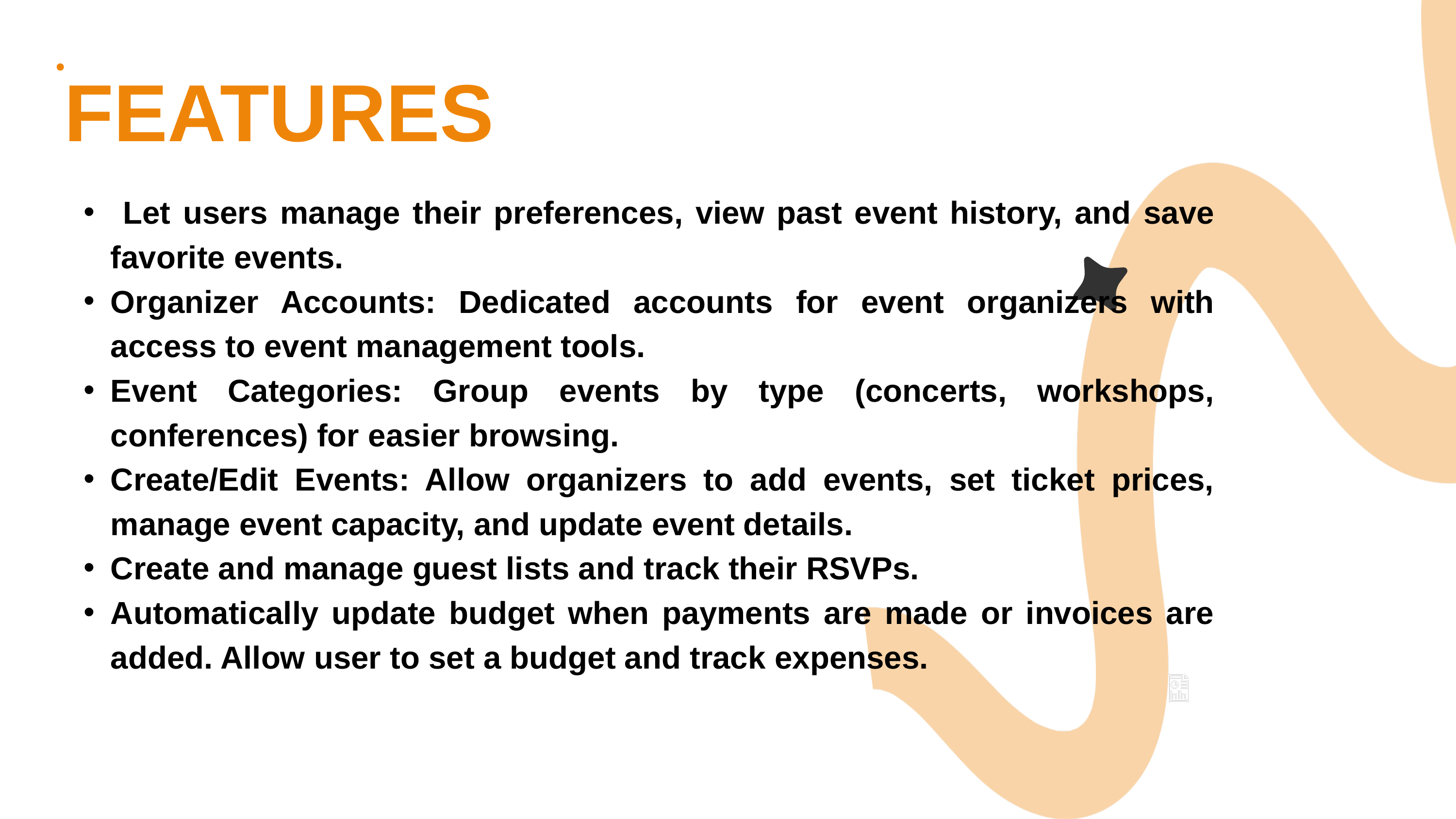

FEATURES
 Let users manage their preferences, view past event history, and save favorite events.
Organizer Accounts: Dedicated accounts for event organizers with access to event management tools.
Event Categories: Group events by type (concerts, workshops, conferences) for easier browsing.
Create/Edit Events: Allow organizers to add events, set ticket prices, manage event capacity, and update event details.
Create and manage guest lists and track their RSVPs.
Automatically update budget when payments are made or invoices are added. Allow user to set a budget and track expenses.